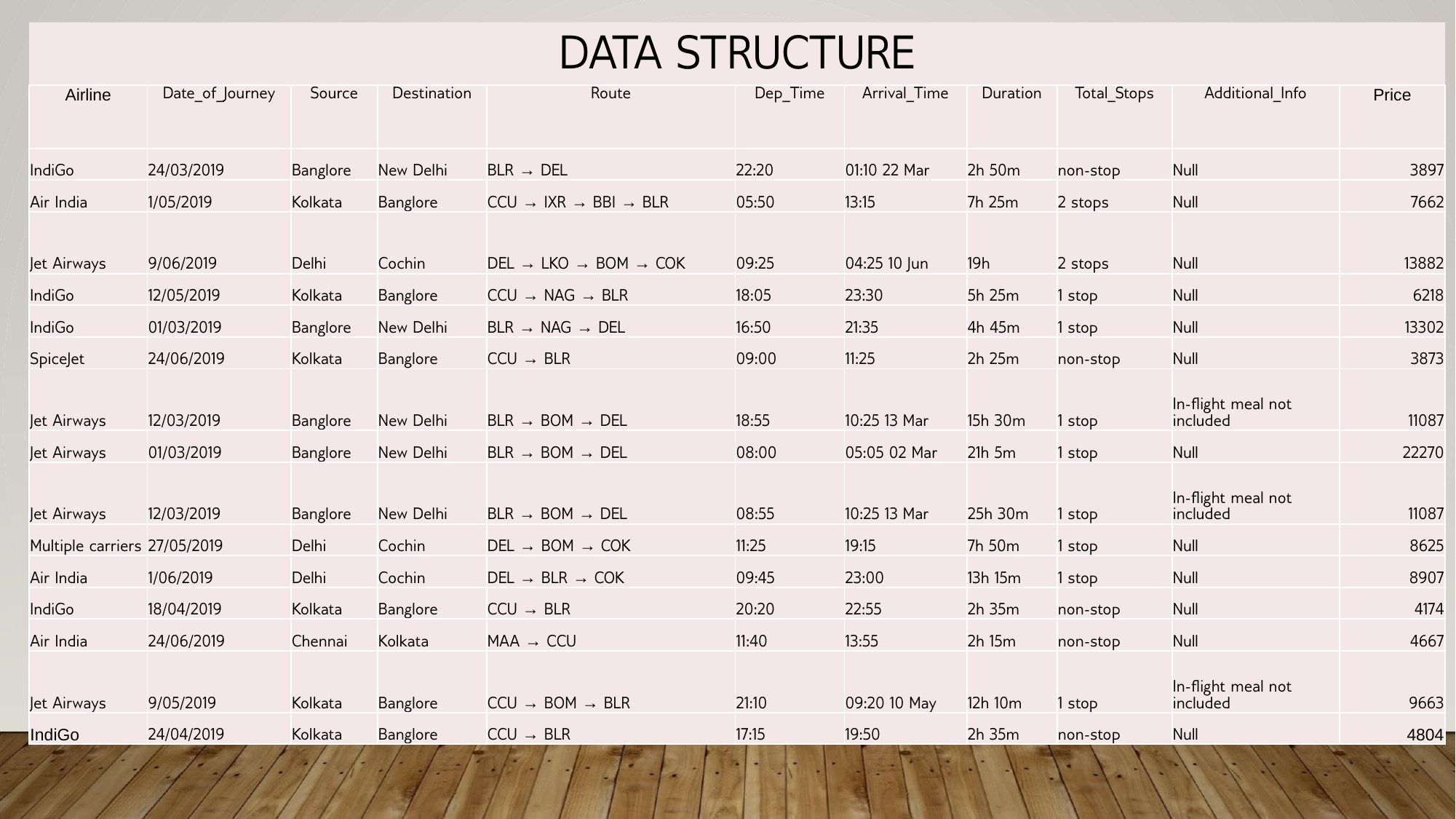

# DATA STRUCTURE
| Airline | Date\_of\_Journey | Source | Destination | Route | Dep\_Time | Arrival\_Time | Duration | Total\_Stops | Additional\_Info | Price |
| --- | --- | --- | --- | --- | --- | --- | --- | --- | --- | --- |
| IndiGo | 24/03/2019 | Banglore | New Delhi | BLR → DEL | 22:20 | 01:10 22 Mar | 2h 50m | non-stop | Null | 3897 |
| Air India | 1/05/2019 | Kolkata | Banglore | CCU → IXR → BBI → BLR | 05:50 | 13:15 | 7h 25m | 2 stops | Null | 7662 |
| Jet Airways | 9/06/2019 | Delhi | Cochin | DEL → LKO → BOM → COK | 09:25 | 04:25 10 Jun | 19h | 2 stops | Null | 13882 |
| IndiGo | 12/05/2019 | Kolkata | Banglore | CCU → NAG → BLR | 18:05 | 23:30 | 5h 25m | 1 stop | Null | 6218 |
| IndiGo | 01/03/2019 | Banglore | New Delhi | BLR → NAG → DEL | 16:50 | 21:35 | 4h 45m | 1 stop | Null | 13302 |
| SpiceJet | 24/06/2019 | Kolkata | Banglore | CCU → BLR | 09:00 | 11:25 | 2h 25m | non-stop | Null | 3873 |
| Jet Airways | 12/03/2019 | Banglore | New Delhi | BLR → BOM → DEL | 18:55 | 10:25 13 Mar | 15h 30m | 1 stop | In-flight meal not included | 11087 |
| Jet Airways | 01/03/2019 | Banglore | New Delhi | BLR → BOM → DEL | 08:00 | 05:05 02 Mar | 21h 5m | 1 stop | Null | 22270 |
| Jet Airways | 12/03/2019 | Banglore | New Delhi | BLR → BOM → DEL | 08:55 | 10:25 13 Mar | 25h 30m | 1 stop | In-flight meal not included | 11087 |
| Multiple carriers | 27/05/2019 | Delhi | Cochin | DEL → BOM → COK | 11:25 | 19:15 | 7h 50m | 1 stop | Null | 8625 |
| Air India | 1/06/2019 | Delhi | Cochin | DEL → BLR → COK | 09:45 | 23:00 | 13h 15m | 1 stop | Null | 8907 |
| IndiGo | 18/04/2019 | Kolkata | Banglore | CCU → BLR | 20:20 | 22:55 | 2h 35m | non-stop | Null | 4174 |
| Air India | 24/06/2019 | Chennai | Kolkata | MAA → CCU | 11:40 | 13:55 | 2h 15m | non-stop | Null | 4667 |
| Jet Airways | 9/05/2019 | Kolkata | Banglore | CCU → BOM → BLR | 21:10 | 09:20 10 May | 12h 10m | 1 stop | In-flight meal not included | 9663 |
| IndiGo | 24/04/2019 | Kolkata | Banglore | CCU → BLR | 17:15 | 19:50 | 2h 35m | non-stop | Null | 4804 |